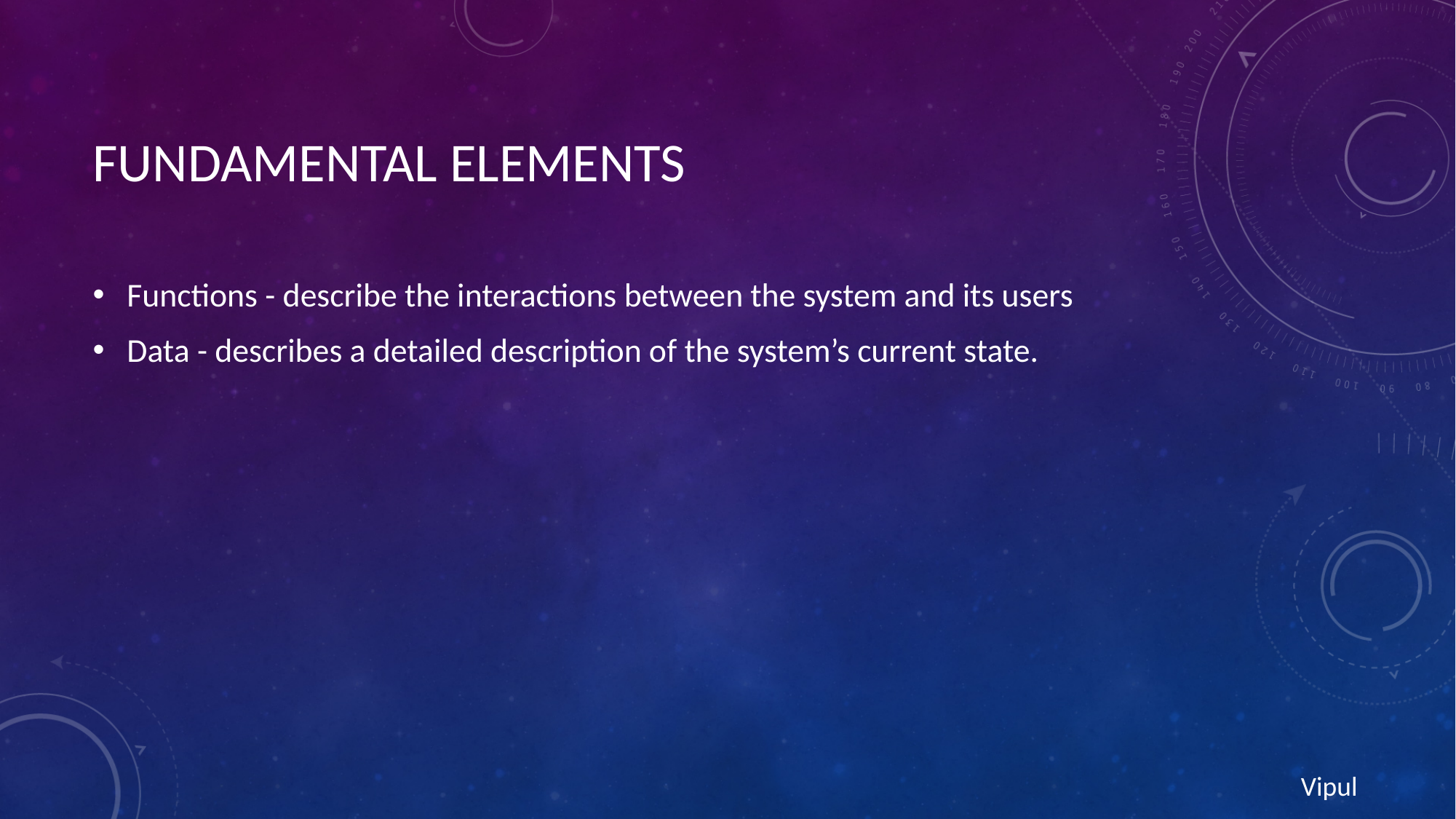

# Fundamental elements
Functions - describe the interactions between the system and its users
Data - describes a detailed description of the system’s current state.
Vipul